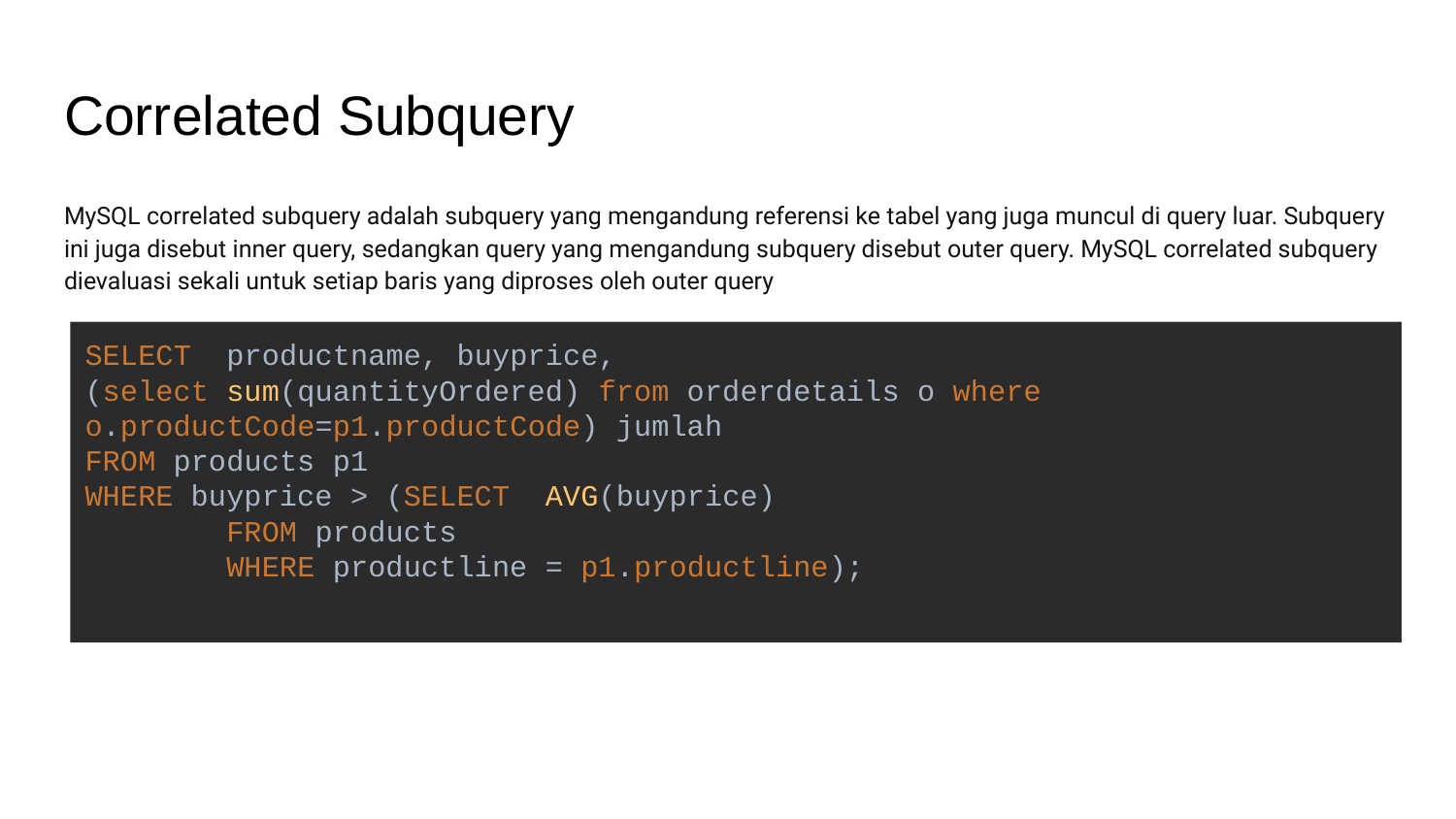

# Correlated Subquery
MySQL correlated subquery adalah subquery yang mengandung referensi ke tabel yang juga muncul di query luar. Subquery ini juga disebut inner query, sedangkan query yang mengandung subquery disebut outer query. MySQL correlated subquery dievaluasi sekali untuk setiap baris yang diproses oleh outer query
SELECT  productname, buyprice,
(select sum(quantityOrdered) from orderdetails o where o.productCode=p1.productCode) jumlah
FROM products p1
WHERE buyprice > (SELECT  AVG(buyprice)
        FROM products
        WHERE productline = p1.productline);